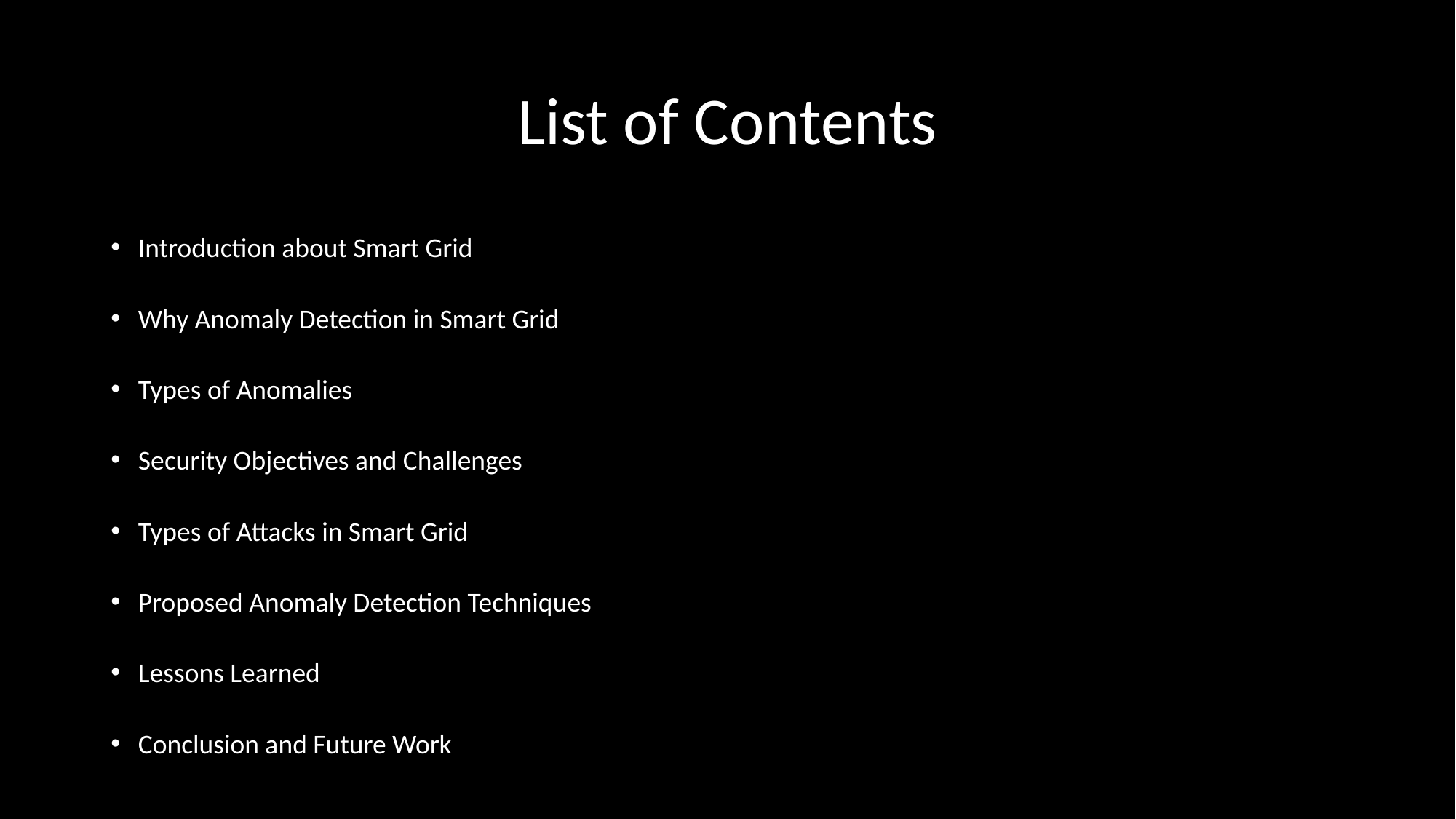

# List of Contents
Introduction about Smart Grid
Why Anomaly Detection in Smart Grid
Types of Anomalies
Security Objectives and Challenges
Types of Attacks in Smart Grid
Proposed Anomaly Detection Techniques
Lessons Learned
Conclusion and Future Work